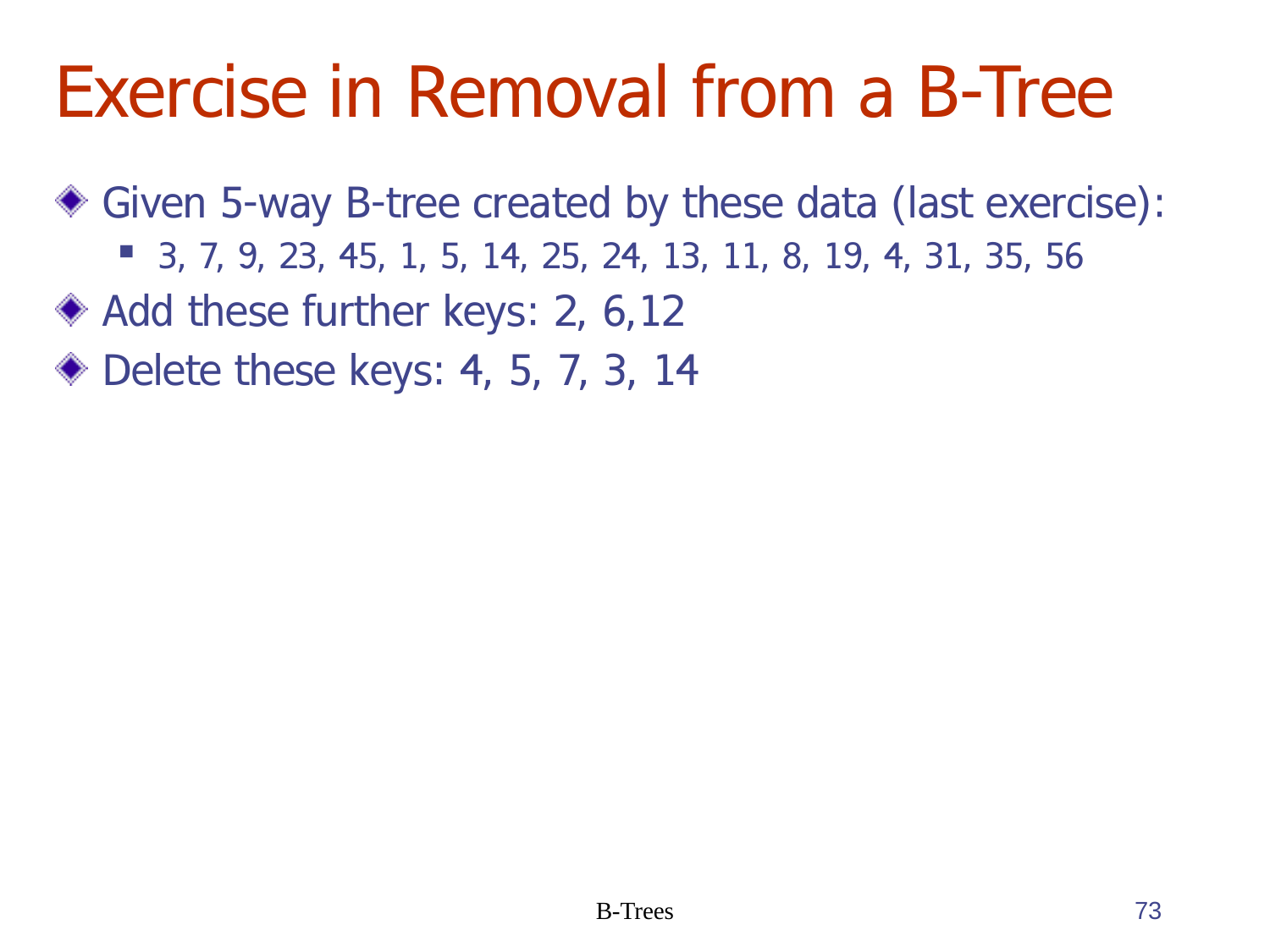

# Exercise in Removal from a B-Tree
Given 5-way B-tree created by these data (last exercise):
3, 7, 9, 23, 45, 1, 5, 14, 25, 24, 13, 11, 8, 19, 4, 31, 35, 56
Add these further keys: 2, 6,12
Delete these keys: 4, 5, 7, 3, 14

B-Trees
73